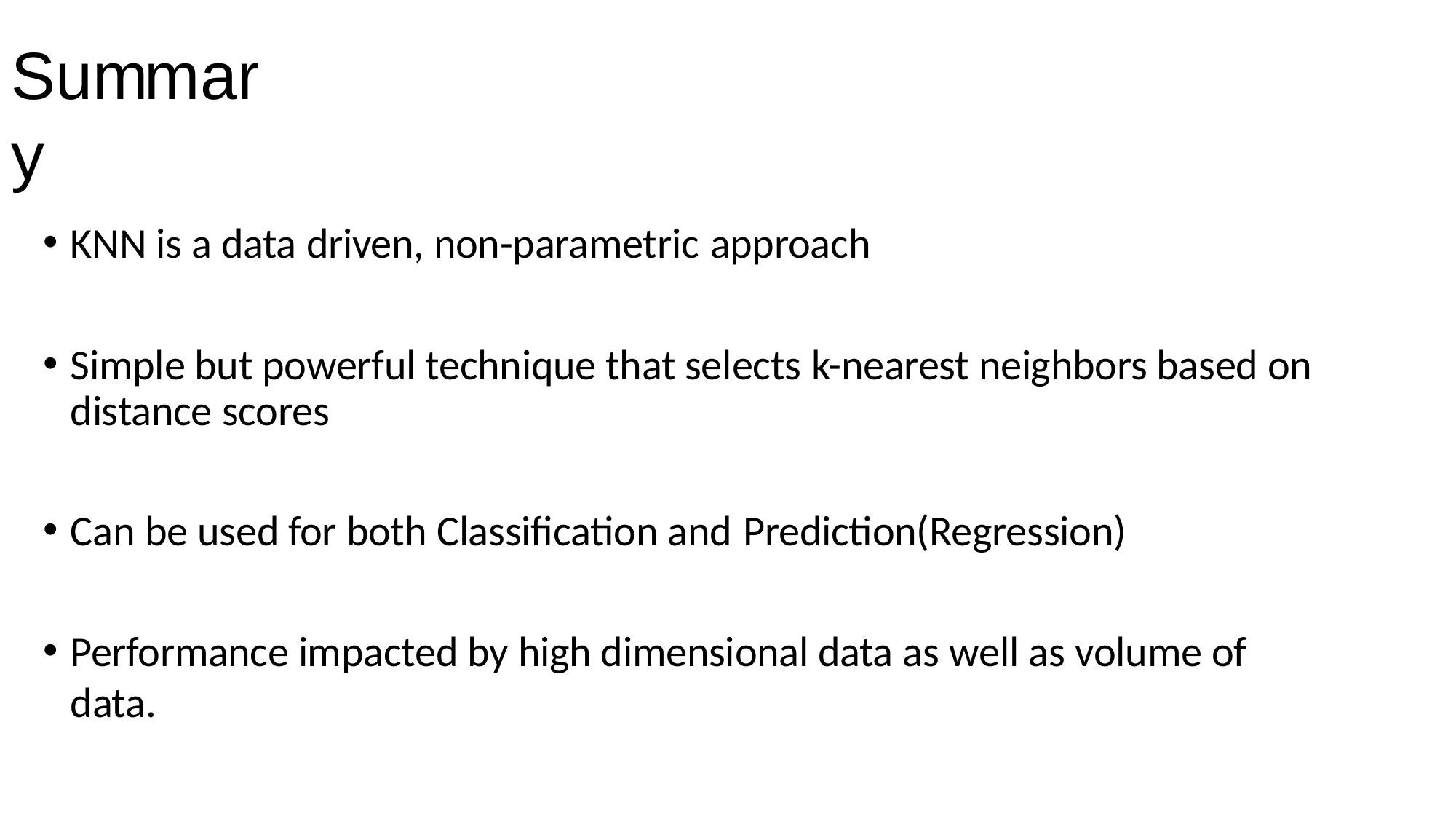

# Summary
KNN is a data driven, non-parametric approach

Simple but powerful technique that selects k-nearest neighbors based on  distance scores

Can be used for both Classification and Prediction(Regression)

Performance impacted by high dimensional data as well as volume of data.